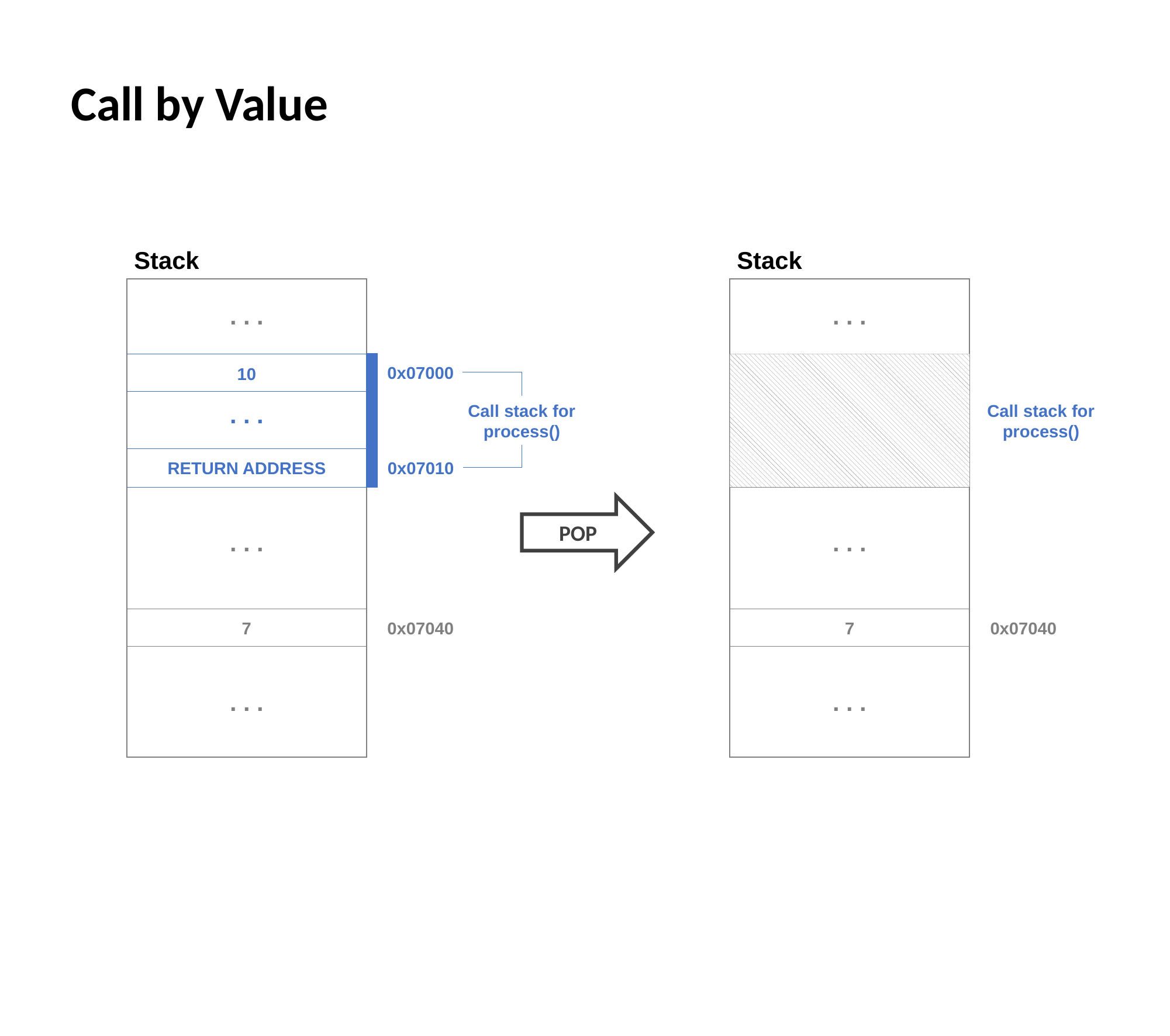

Call by Value
Stack
Stack

. . .
. . .

0x07000
10
10
. . .
. . .
Call stack for
process()
Call stack for
process()
0x07010
RETURN ADDRESS
RETURN ADDRESS
POP
. . .
. . .
0x07040
0x07040
7
7
. . .
. . .